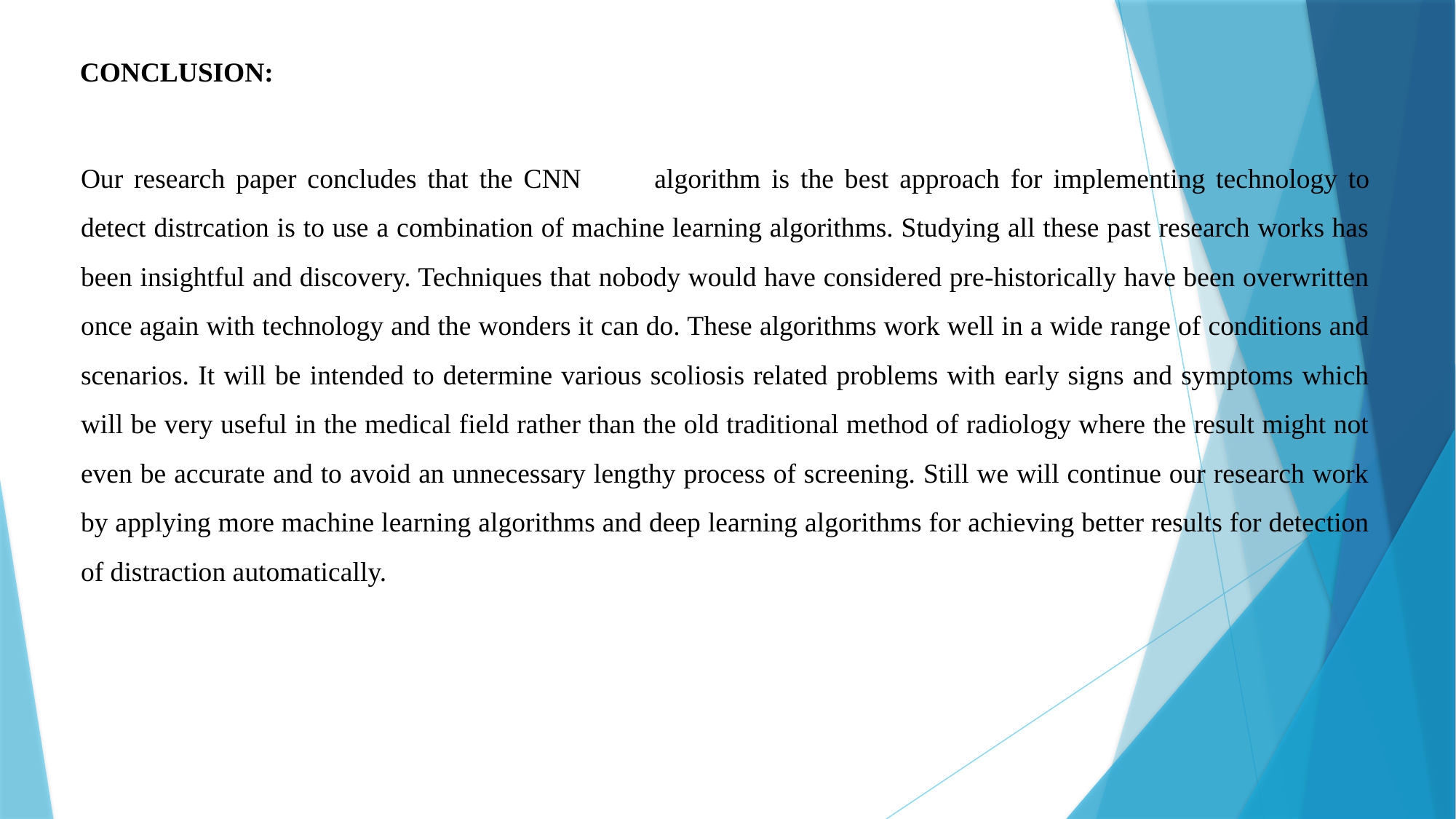

CONCLUSION:
Our research paper concludes that the CNN 	algorithm is the best approach for implementing technology to detect distrcation is to use a combination of machine learning algorithms. Studying all these past research works has been insightful and discovery. Techniques that nobody would have considered pre-historically have been overwritten once again with technology and the wonders it can do. These algorithms work well in a wide range of conditions and scenarios. It will be intended to determine various scoliosis related problems with early signs and symptoms which will be very useful in the medical field rather than the old traditional method of radiology where the result might not even be accurate and to avoid an unnecessary lengthy process of screening. Still we will continue our research work by applying more machine learning algorithms and deep learning algorithms for achieving better results for detection of distraction automatically.